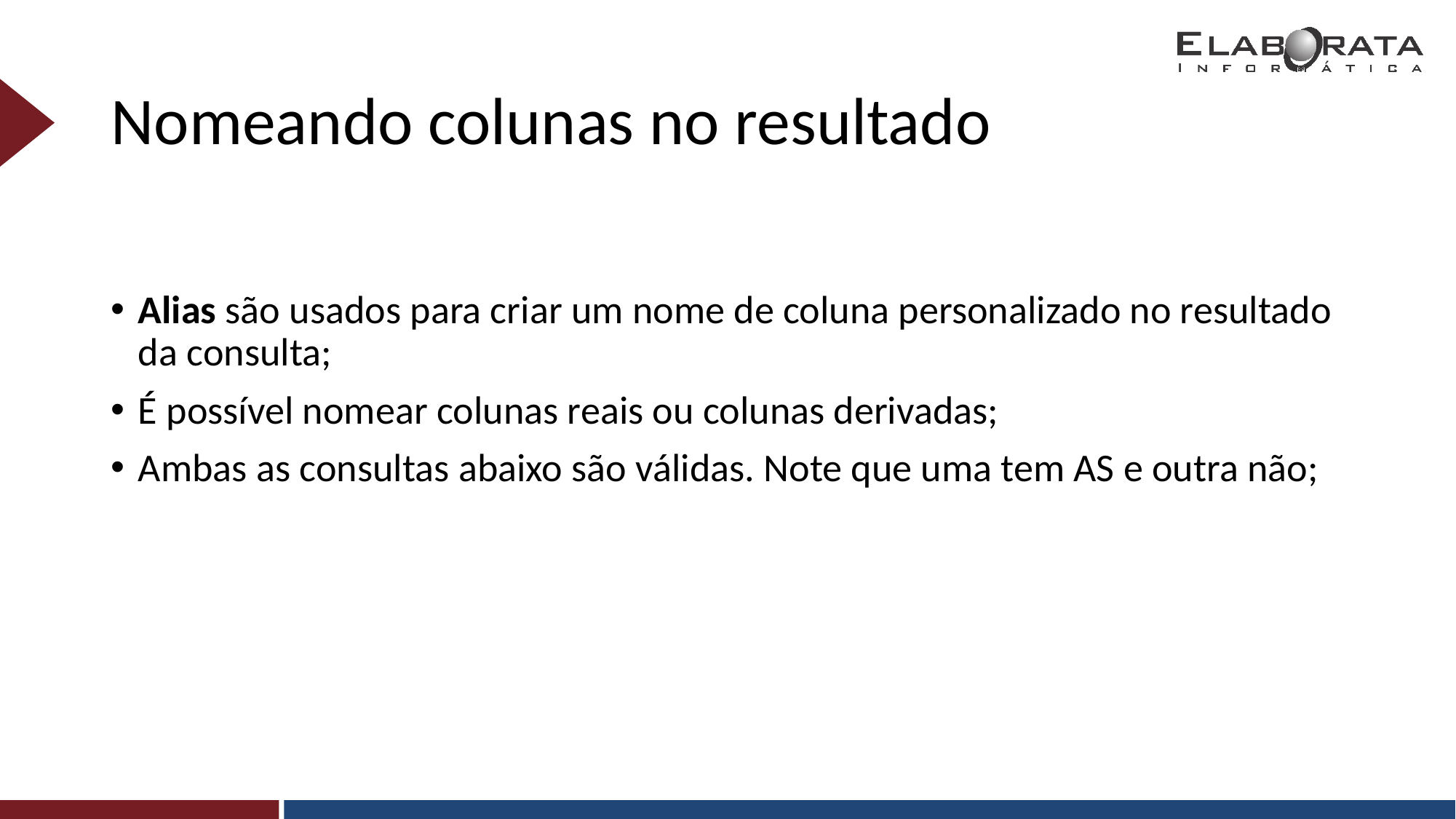

# Nomeando colunas no resultado

Alias são usados para criar um nome de coluna personalizado no resultado da consulta;
É possível nomear colunas reais ou colunas derivadas;
Ambas as consultas abaixo são válidas. Note que uma tem AS e outra não;